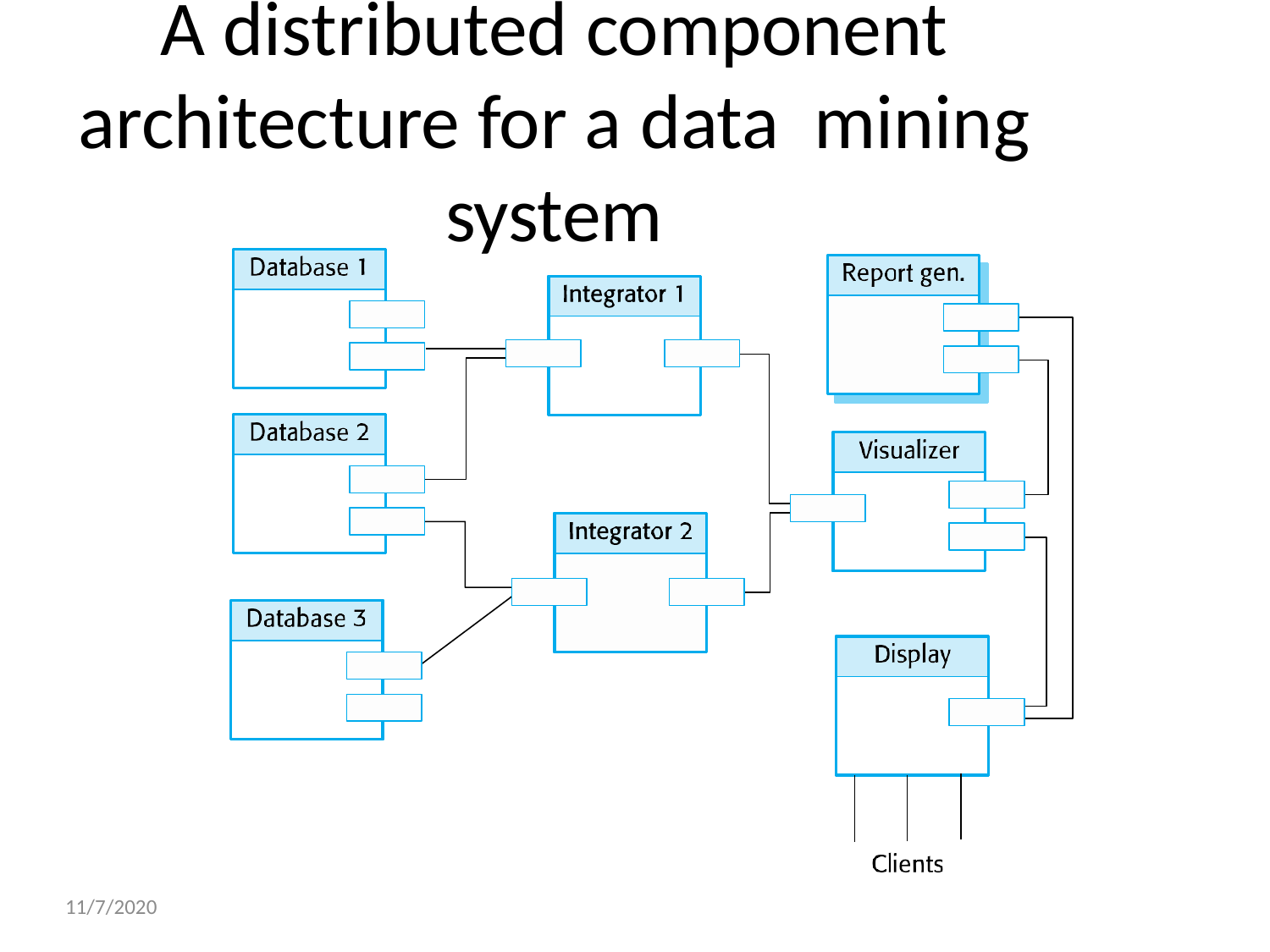

# A distributed component architecture for a data  mining system

11/7/2020